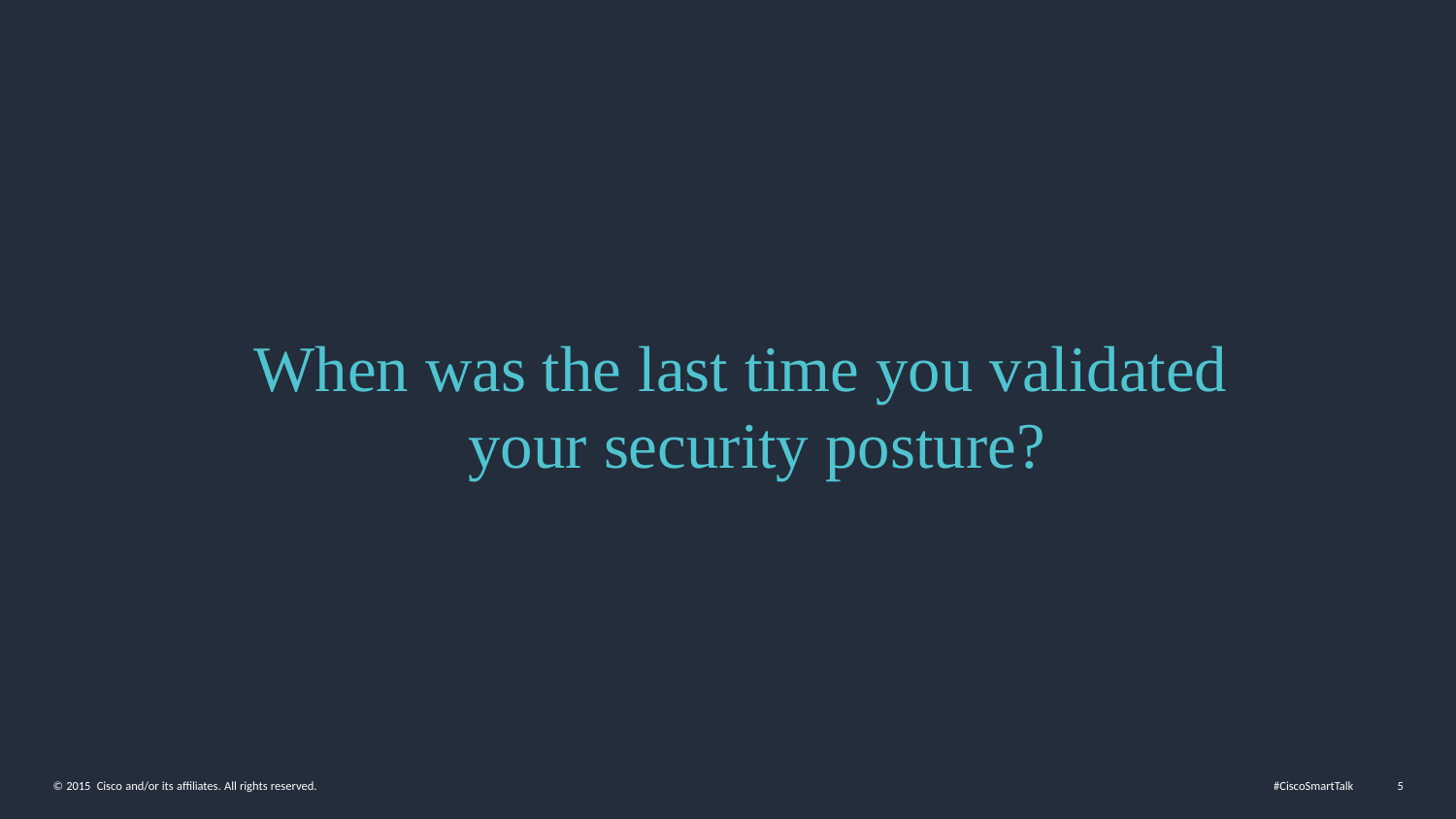

When was the last time you validated
	your security posture?
© 2015  Cisco and/or its affiliates. All rights reserved.
#CiscoSmartTalk
5